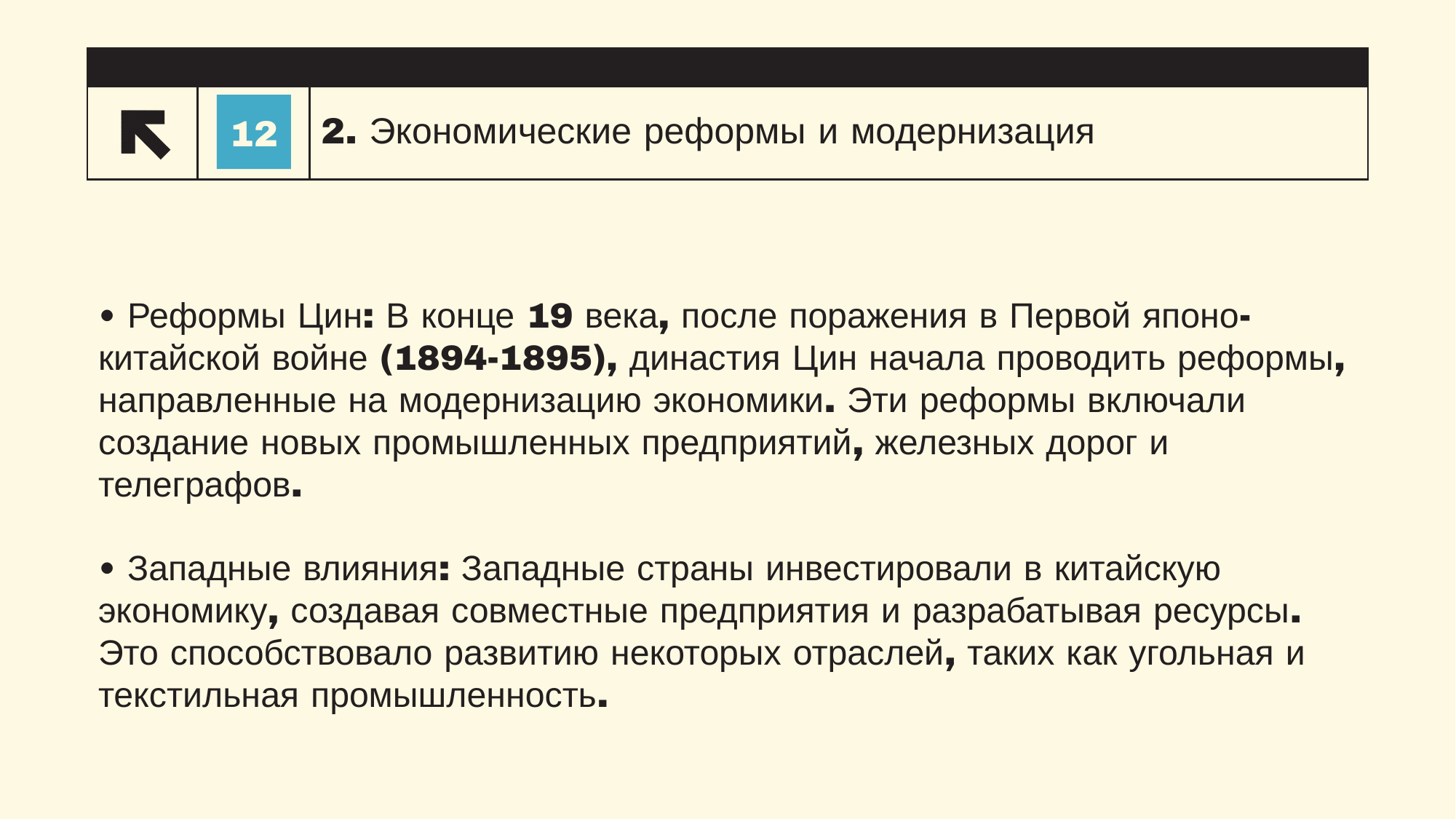

# 2. Экономические реформы и модернизация
12
• Реформы Цин: В конце 19 века, после поражения в Первой японо-китайской войне (1894-1895), династия Цин начала проводить реформы, направленные на модернизацию экономики. Эти реформы включали создание новых промышленных предприятий, железных дорог и телеграфов.

• Западные влияния: Западные страны инвестировали в китайскую экономику, создавая совместные предприятия и разрабатывая ресурсы. Это способствовало развитию некоторых отраслей, таких как угольная и текстильная промышленность.